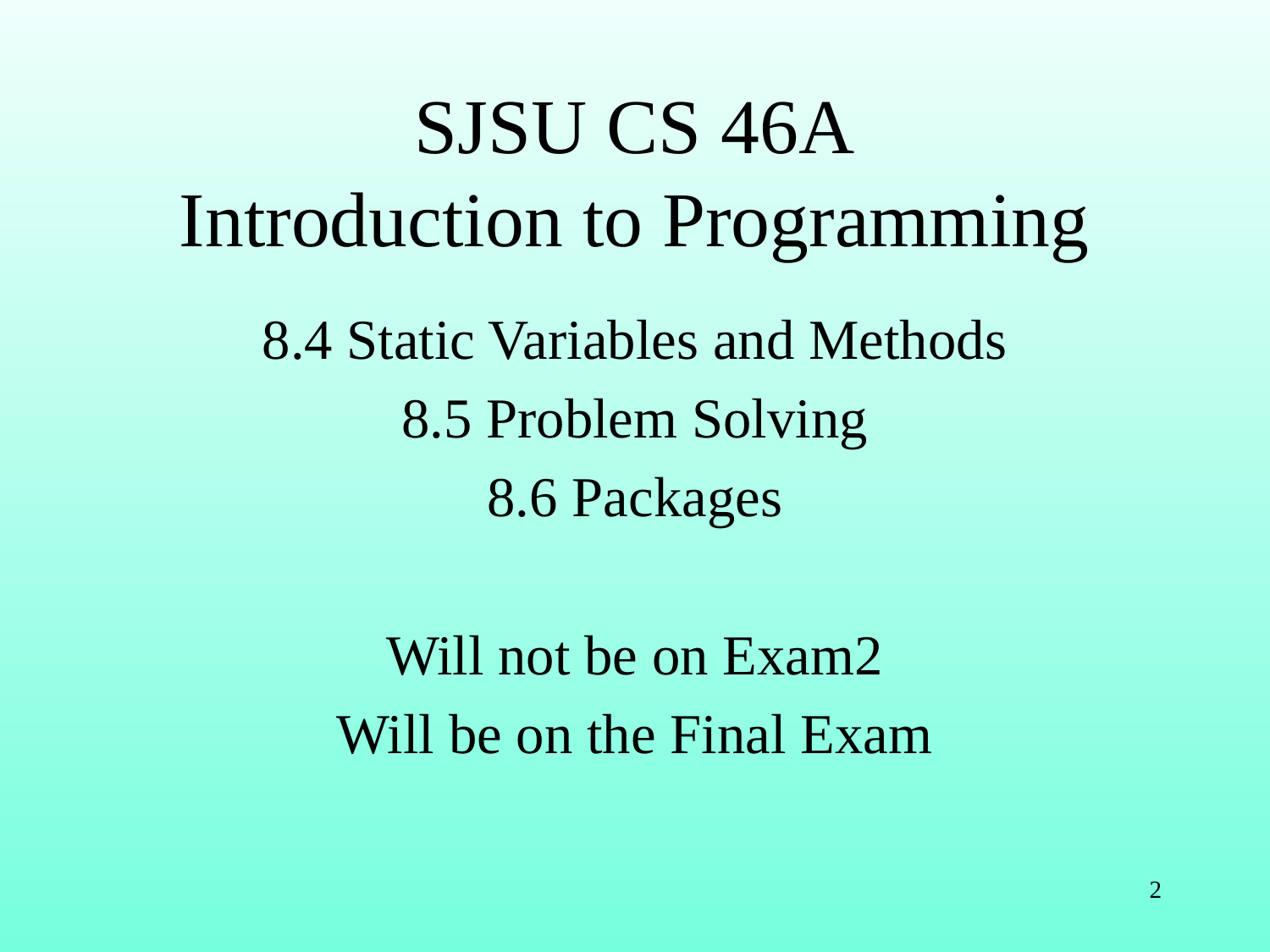

# SJSU CS 46A Introduction to Programming
8.4 Static Variables and Methods
8.5 Problem Solving
8.6 Packages

Will not be on Exam2
Will be on the Final Exam
2